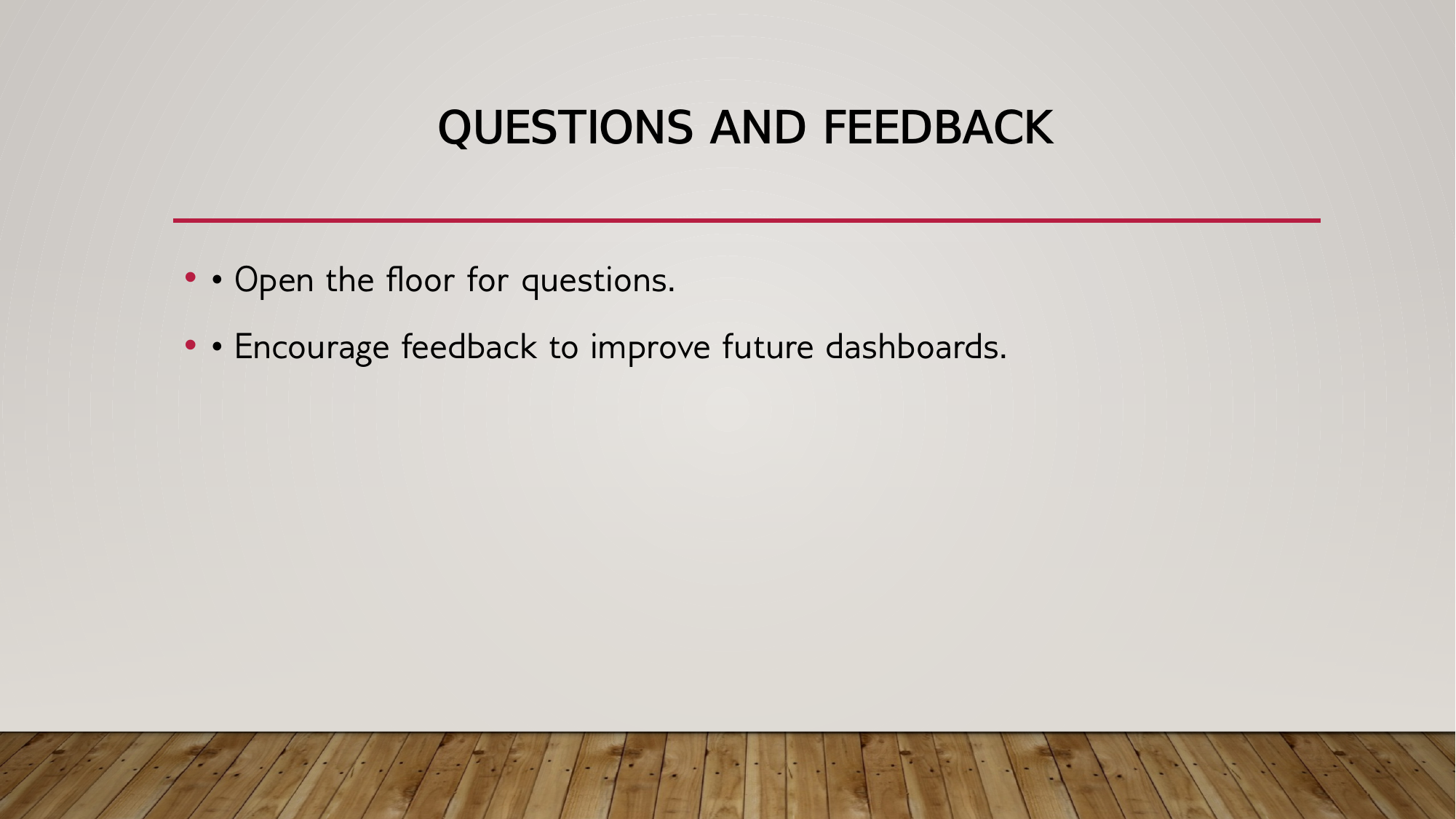

# Questions and Feedback
• Open the floor for questions.
• Encourage feedback to improve future dashboards.